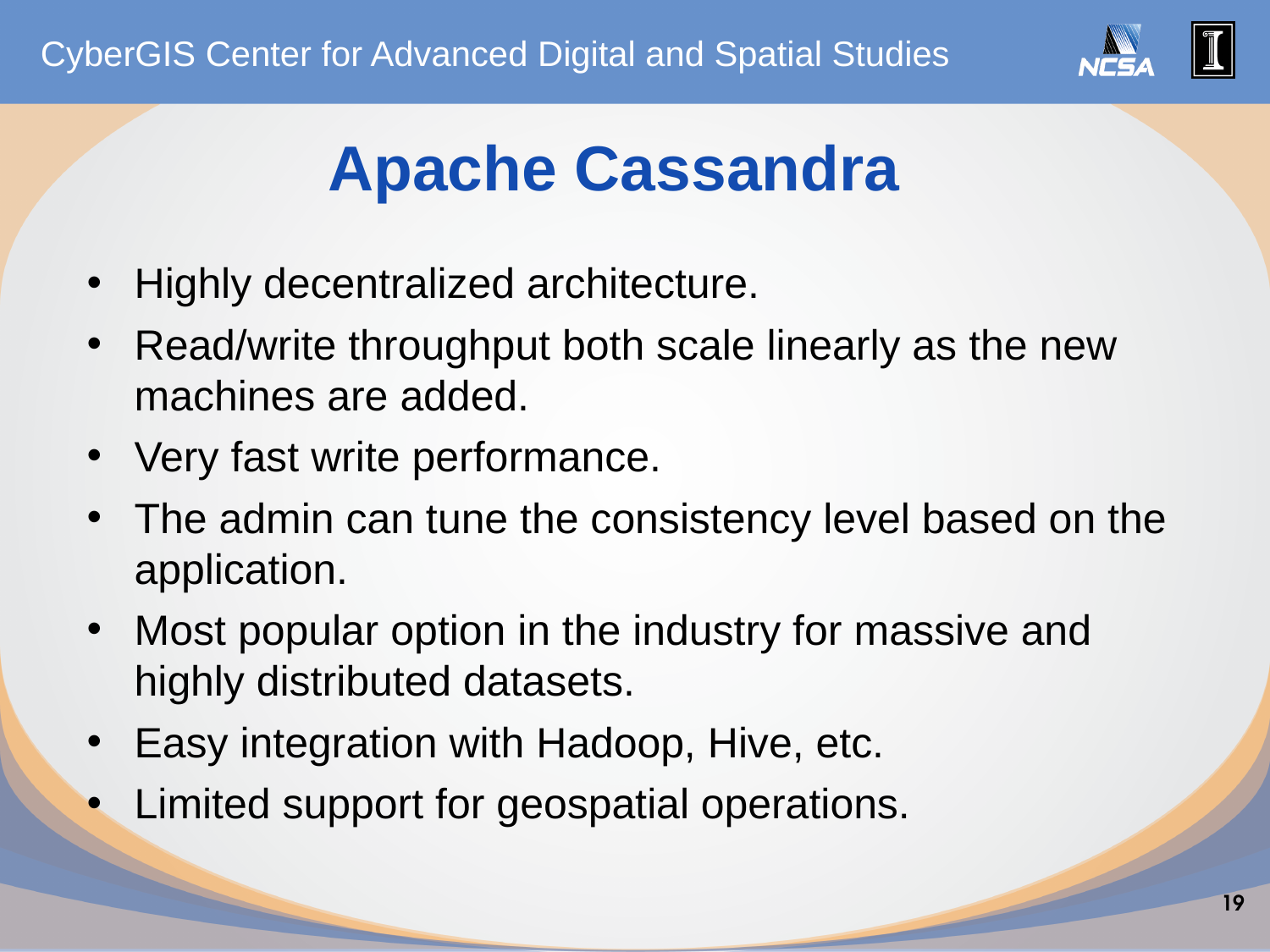

Apache Cassandra
Highly decentralized architecture.
Read/write throughput both scale linearly as the new machines are added.
Very fast write performance.
The admin can tune the consistency level based on the application.
Most popular option in the industry for massive and highly distributed datasets.
Easy integration with Hadoop, Hive, etc.
Limited support for geospatial operations.
19